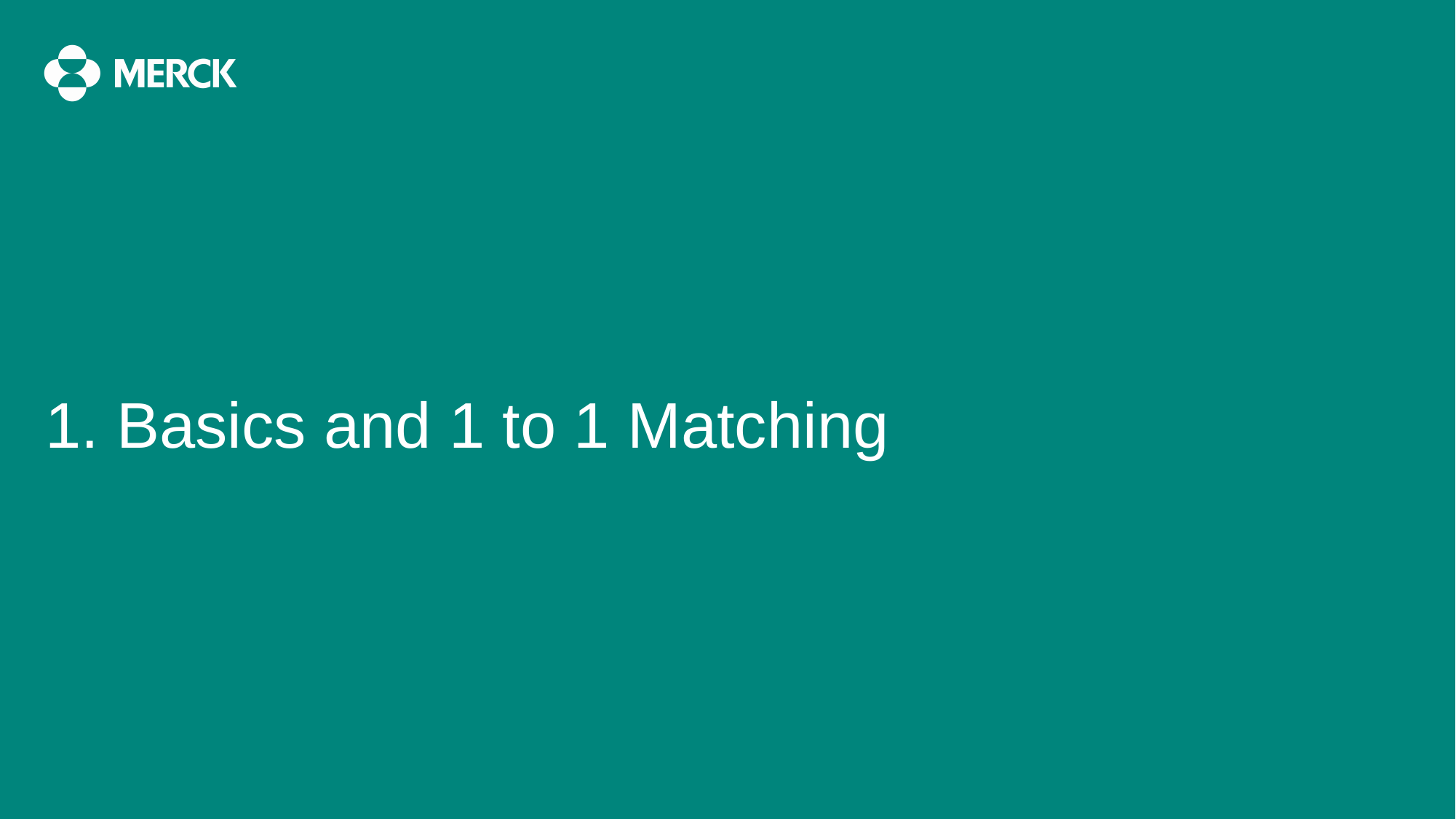

# 1. Basics and 1 to 1 Matching